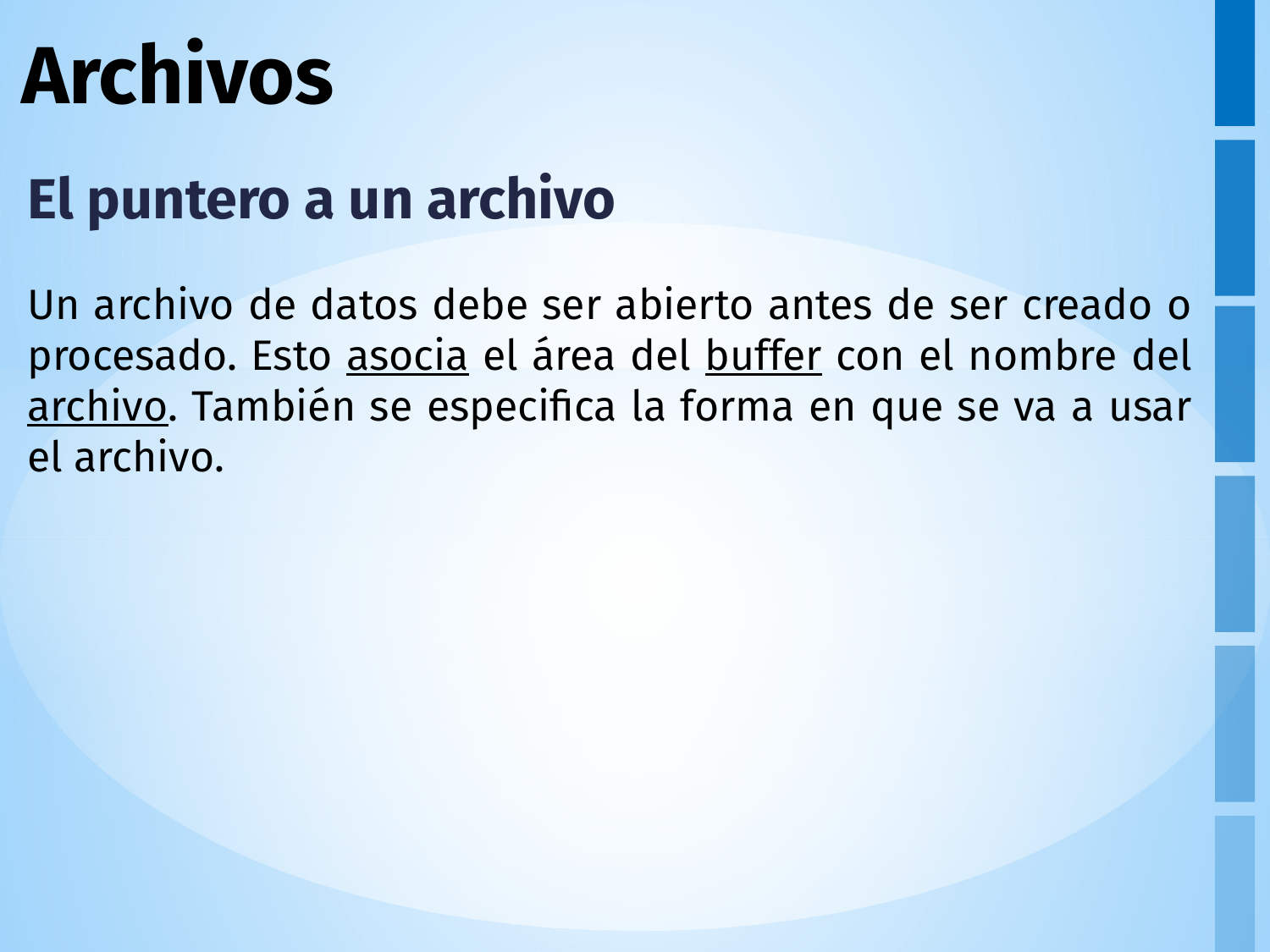

# Archivos
El puntero a un archivo
Un archivo de datos debe ser abierto antes de ser creado o procesado. Esto asocia el área del buffer con el nombre del archivo. También se especifica la forma en que se va a usar el archivo.